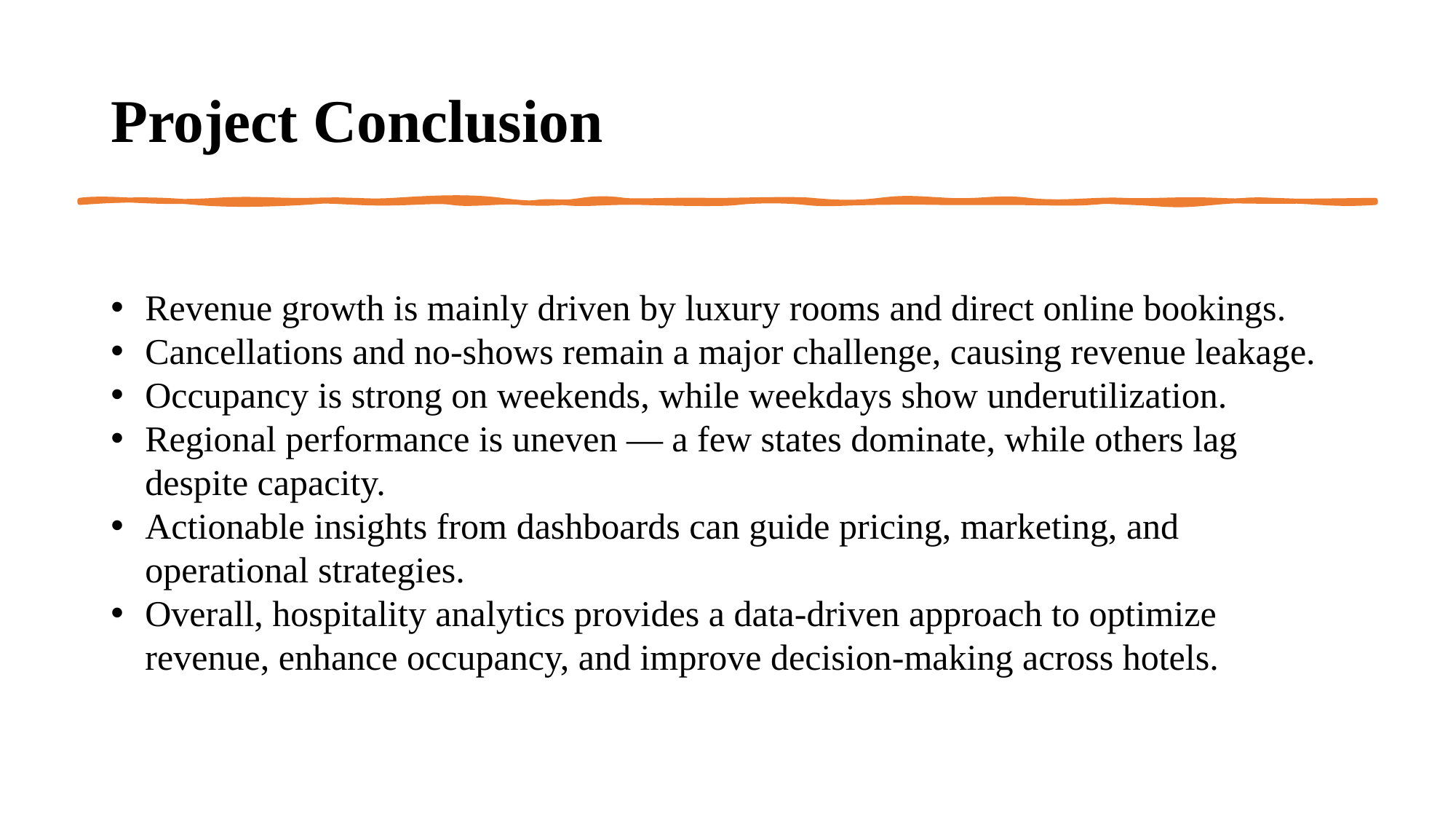

Project Conclusion

Revenue growth is mainly driven by luxury rooms and direct online bookings.
Cancellations and no-shows remain a major challenge, causing revenue leakage.
Occupancy is strong on weekends, while weekdays show underutilization.
Regional performance is uneven — a few states dominate, while others lag despite capacity.
Actionable insights from dashboards can guide pricing, marketing, and operational strategies.
Overall, hospitality analytics provides a data-driven approach to optimize revenue, enhance occupancy, and improve decision-making across hotels.